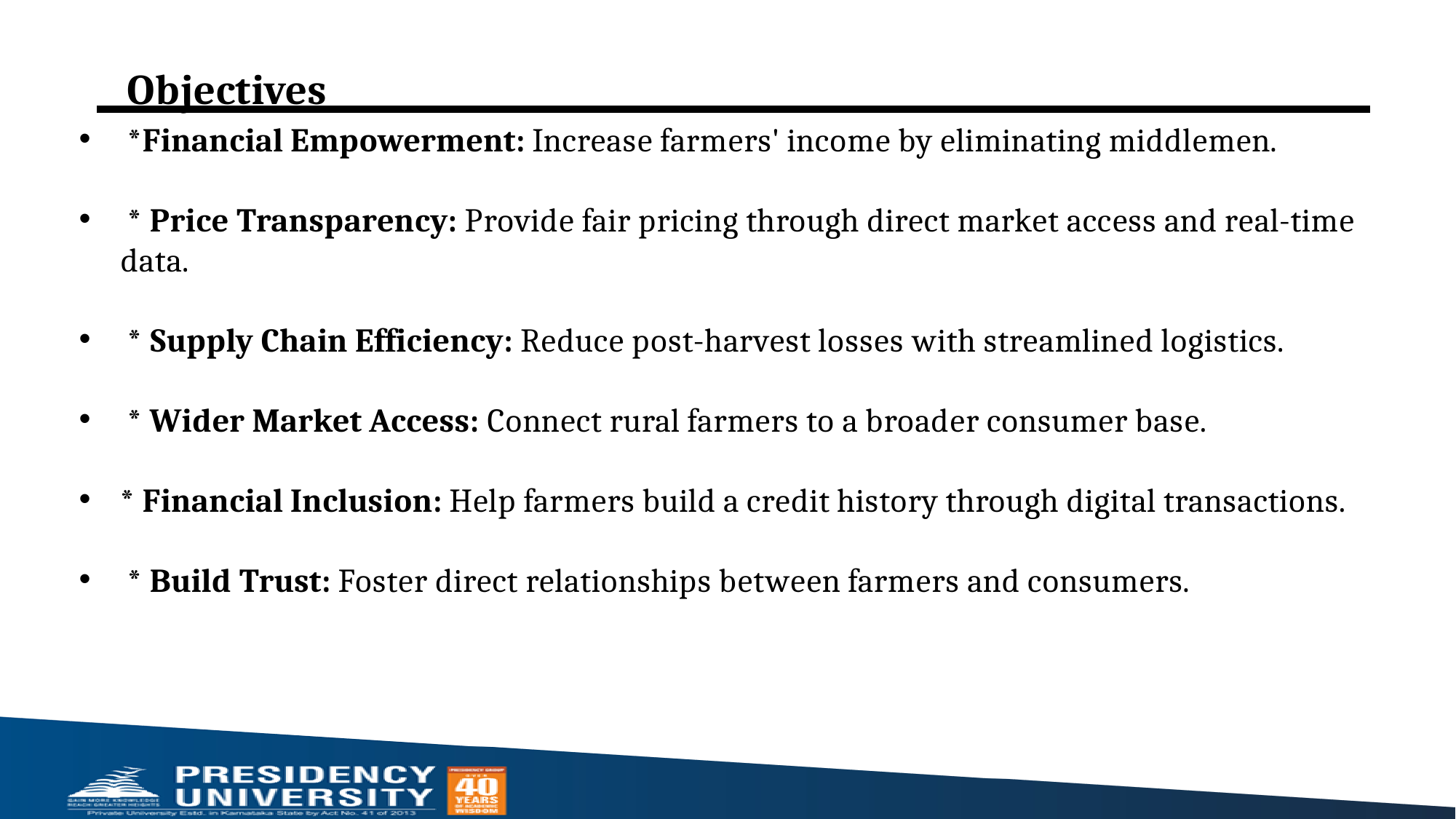

# Objectives
 *Financial Empowerment: Increase farmers' income by eliminating middlemen.

 * Price Transparency: Provide fair pricing through direct market access and real-time data.

 * Supply Chain Efficiency: Reduce post-harvest losses with streamlined logistics.

 * Wider Market Access: Connect rural farmers to a broader consumer base.

* Financial Inclusion: Help farmers build a credit history through digital transactions.

 * Build Trust: Foster direct relationships between farmers and consumers.